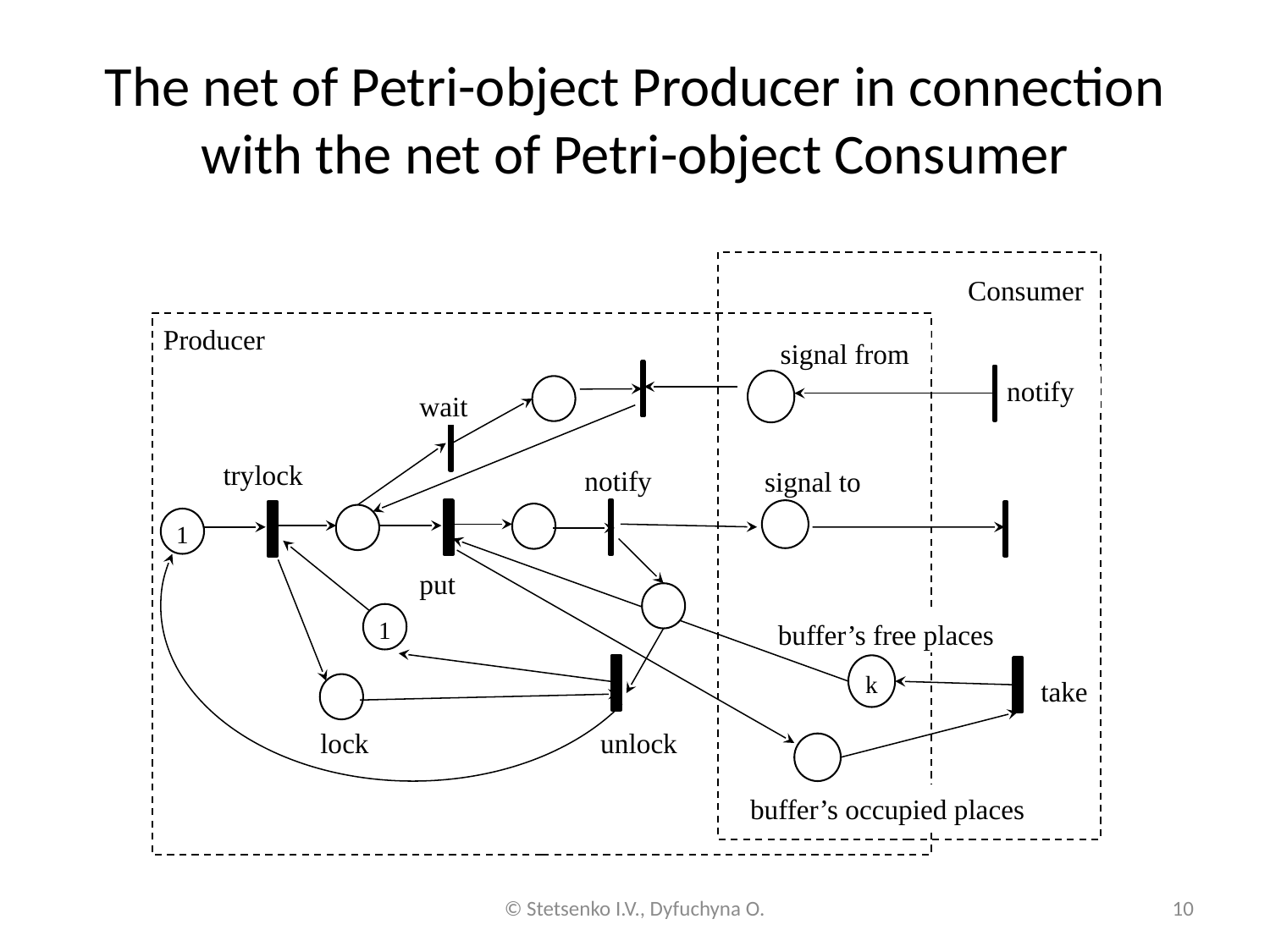

# The net of Petri-object Producer in connection with the net of Petri-object Consumer

Consumer

Producer
signal from

notify

wait

trylock
notify
signal to

1
put

1
buffer’s free places
k

take

lock
unlock

buffer’s occupied places
© Stetsenko I.V., Dyfuchyna O.
10